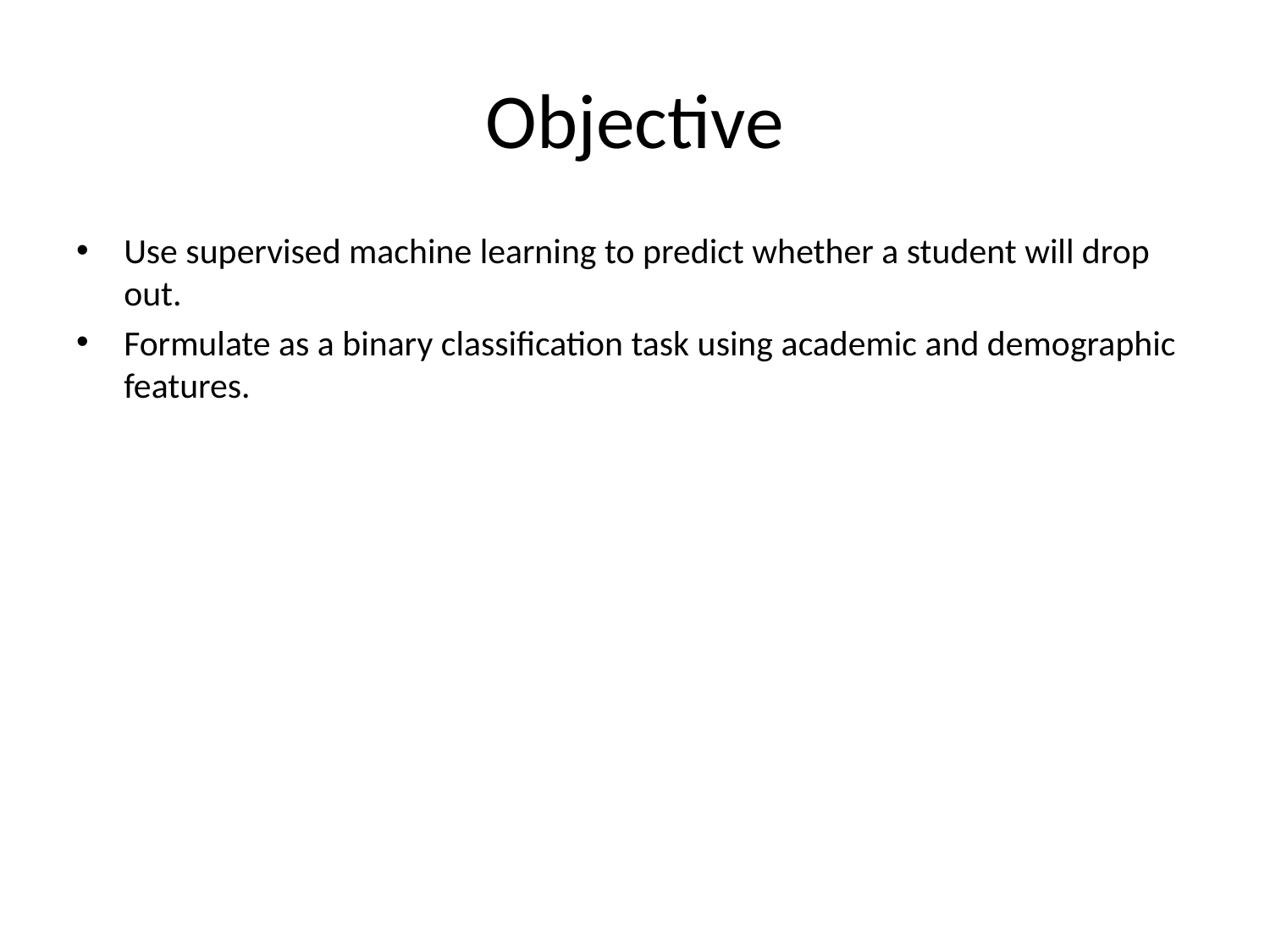

# Objective
Use supervised machine learning to predict whether a student will drop out.
Formulate as a binary classification task using academic and demographic features.